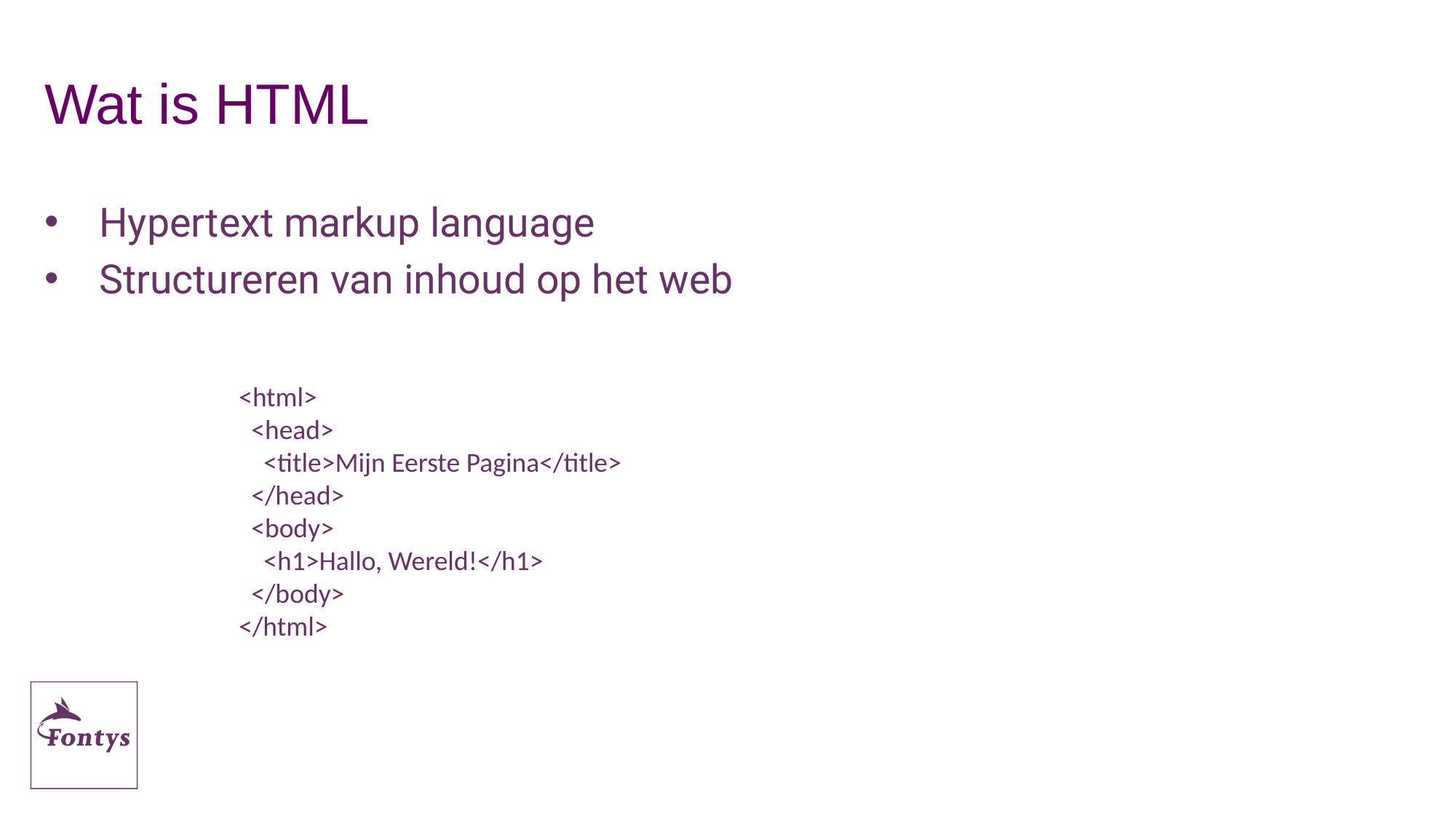

# Wat is HTML
Hypertext markup language
Structureren van inhoud op het web
<html>
  <head>
    <title>Mijn Eerste Pagina</title>
  </head>
  <body>
    <h1>Hallo, Wereld!</h1>
  </body>
</html>